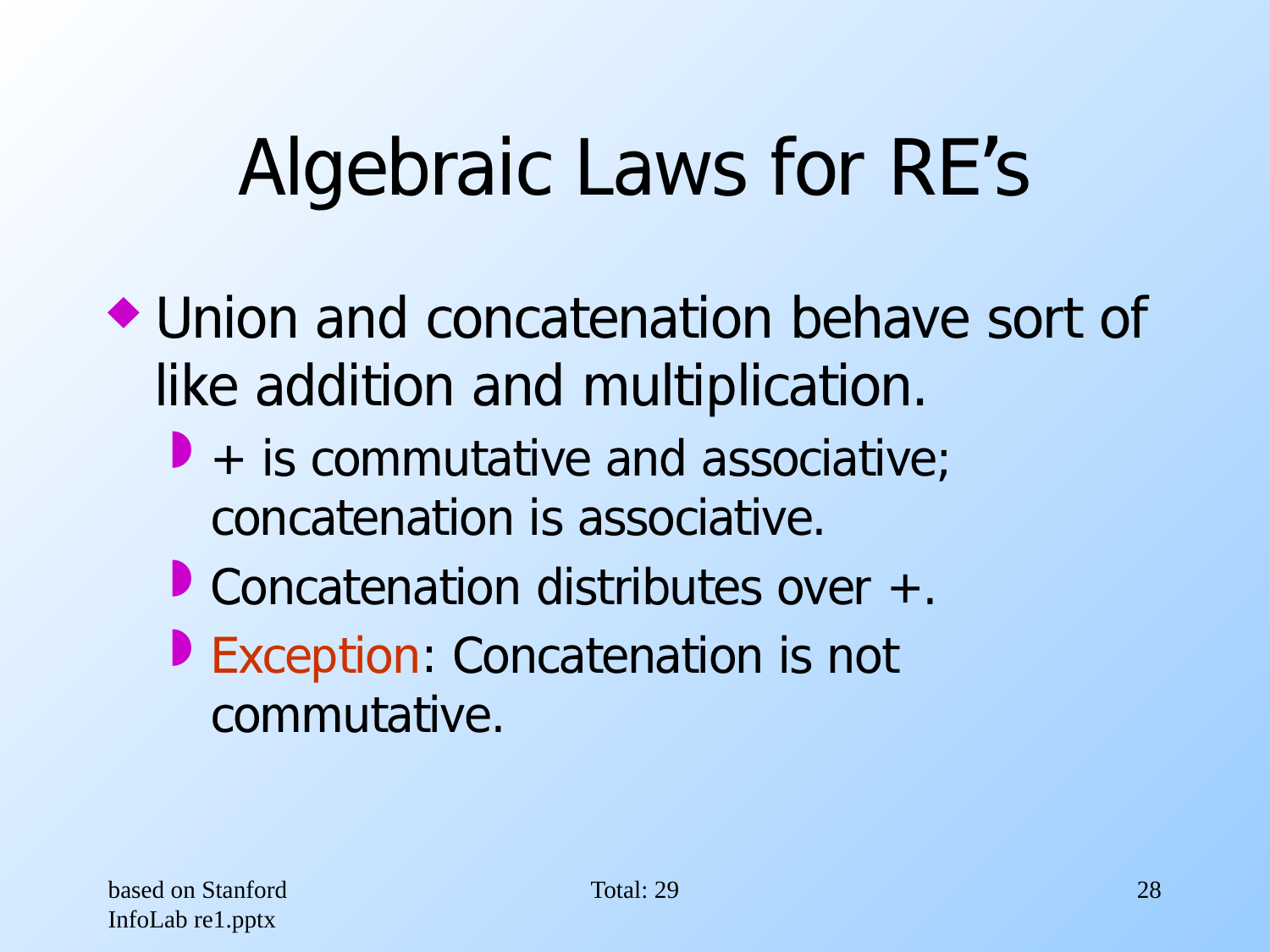

# Algebraic Laws for RE’s
Union and concatenation behave sort of like addition and multiplication.
+ is commutative and associative; concatenation is associative.
Concatenation distributes over +.
Exception: Concatenation is not commutative.
based on Stanford InfoLab re1.pptx
Total: 29
28